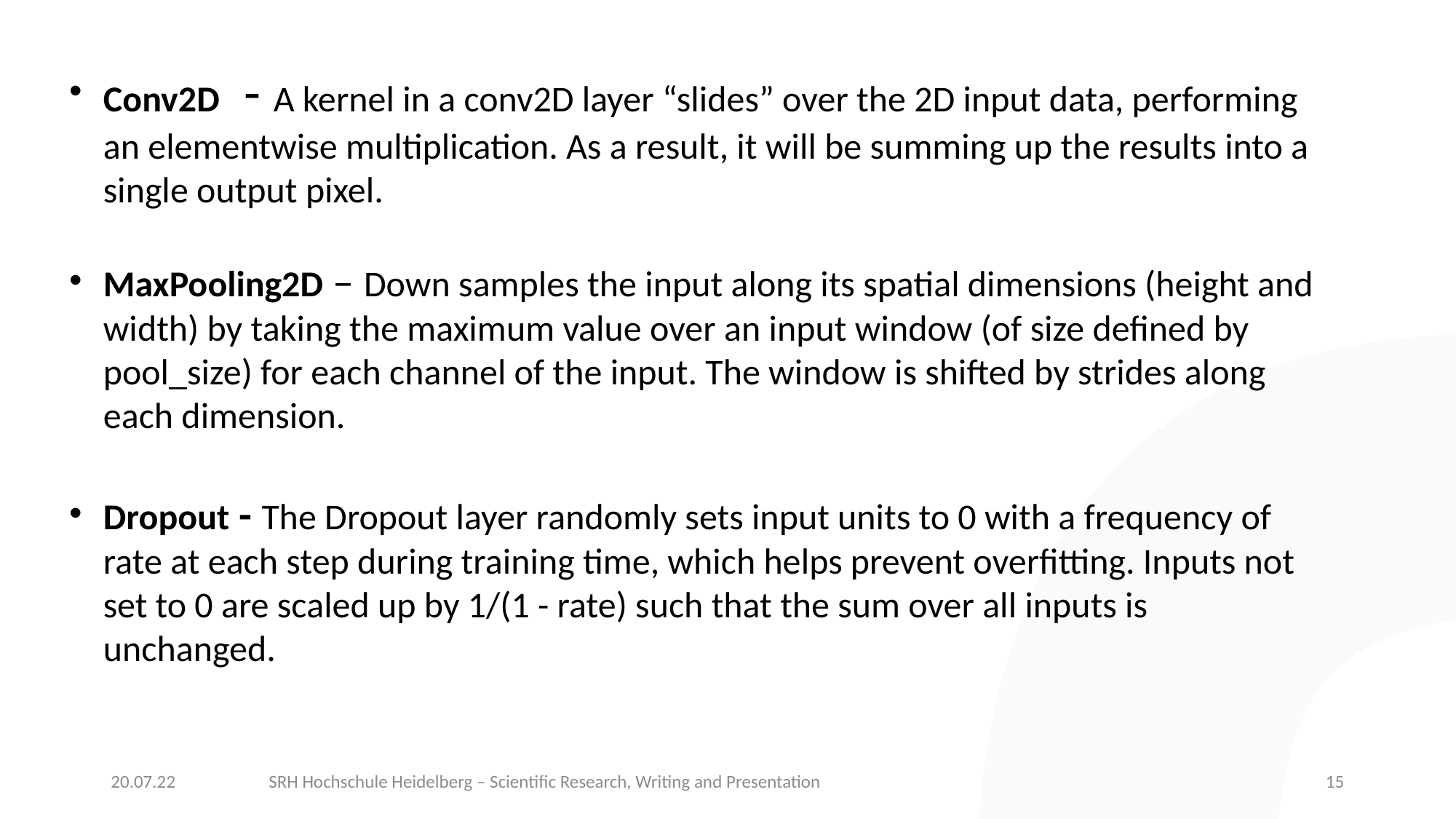

Conv2D  - A kernel in a conv2D layer “slides” over the 2D input data, performing an elementwise multiplication. As a result, it will be summing up the results into a single output pixel.

MaxPooling2D – Down samples the input along its spatial dimensions (height and width) by taking the maximum value over an input window (of size defined by pool_size) for each channel of the input. The window is shifted by strides along each dimension.

Dropout - The Dropout layer randomly sets input units to 0 with a frequency of rate at each step during training time, which helps prevent overfitting. Inputs not set to 0 are scaled up by 1/(1 - rate) such that the sum over all inputs is unchanged.

20.07.22
SRH Hochschule Heidelberg – Scientific Research, Writing and Presentation
15